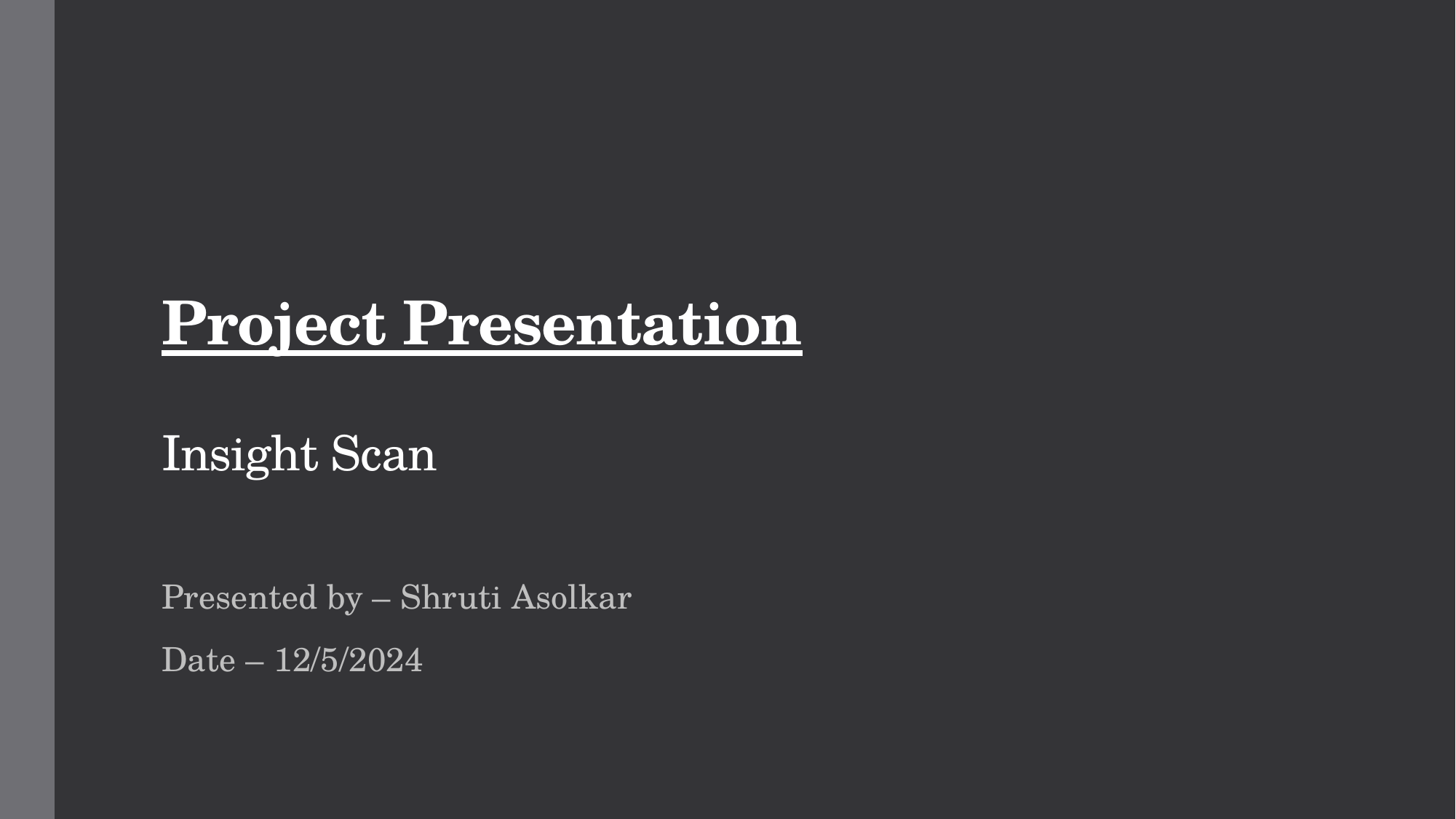

# Project Presentation Insight Scan
Presented by – Shruti Asolkar
Date – 12/5/2024